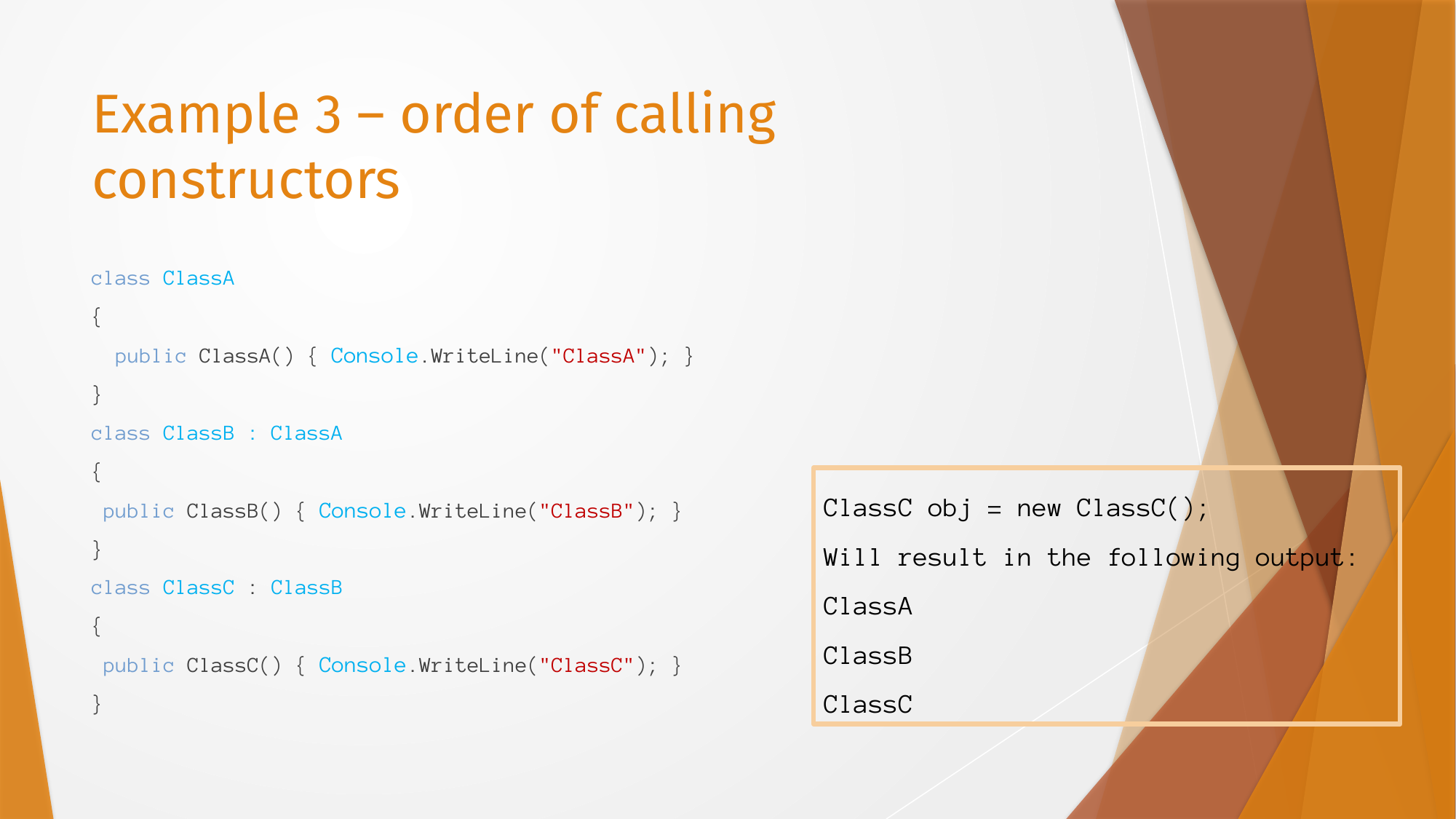

# Example 3 – order of calling constructors
class ClassA
{
  public ClassA() { Console.WriteLine("ClassA"); }
}
class ClassB : ClassA
{
 public ClassB() { Console.WriteLine("ClassB"); }
}
class ClassC : ClassB
{
 public ClassC() { Console.WriteLine("ClassC"); }
}

ClassC obj = new ClassC();
Will result in the following output:
ClassA
ClassB
ClassC